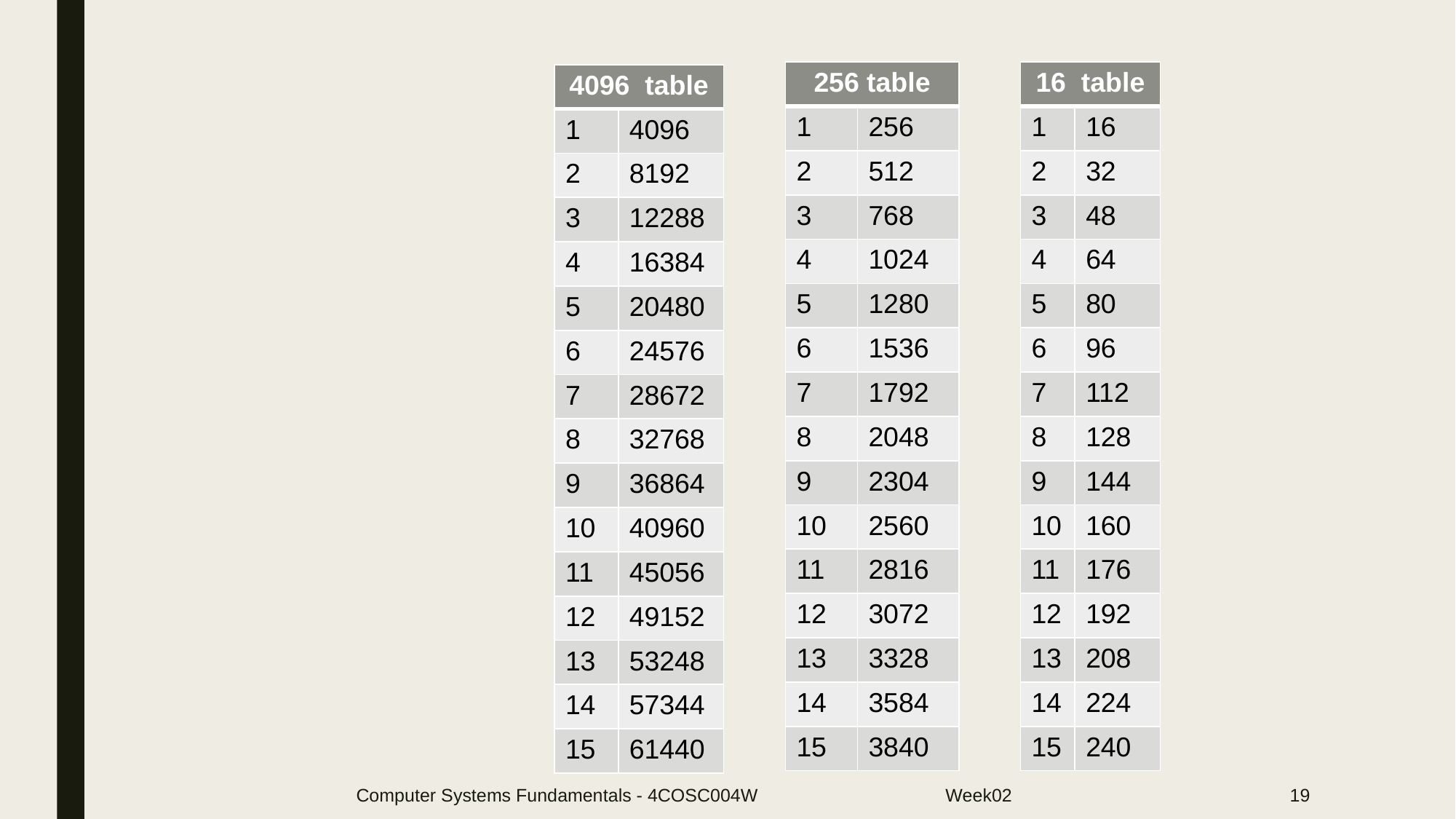

# Multiples of powers of 16
| 256 table |  |
| --- | --- |
| 1 | 256 |
| 2 | 512 |
| 3 | 768 |
| 4 | 1024 |
| 5 | 1280 |
| 6 | 1536 |
| 7 | 1792 |
| 8 | 2048 |
| 9 | 2304 |
| 10 | 2560 |
| 11 | 2816 |
| 12 | 3072 |
| 13 | 3328 |
| 14 | 3584 |
| 15 | 3840 |
| 16 table |  |
| --- | --- |
| 1 | 16 |
| 2 | 32 |
| 3 | 48 |
| 4 | 64 |
| 5 | 80 |
| 6 | 96 |
| 7 | 112 |
| 8 | 128 |
| 9 | 144 |
| 10 | 160 |
| 11 | 176 |
| 12 | 192 |
| 13 | 208 |
| 14 | 224 |
| 15 | 240 |
| 4096 table |  |
| --- | --- |
| 1 | 4096 |
| 2 | 8192 |
| 3 | 12288 |
| 4 | 16384 |
| 5 | 20480 |
| 6 | 24576 |
| 7 | 28672 |
| 8 | 32768 |
| 9 | 36864 |
| 10 | 40960 |
| 11 | 45056 |
| 12 | 49152 |
| 13 | 53248 |
| 14 | 57344 |
| 15 | 61440 |
Computer Systems Fundamentals - 4COSC004W                                     Week02
19